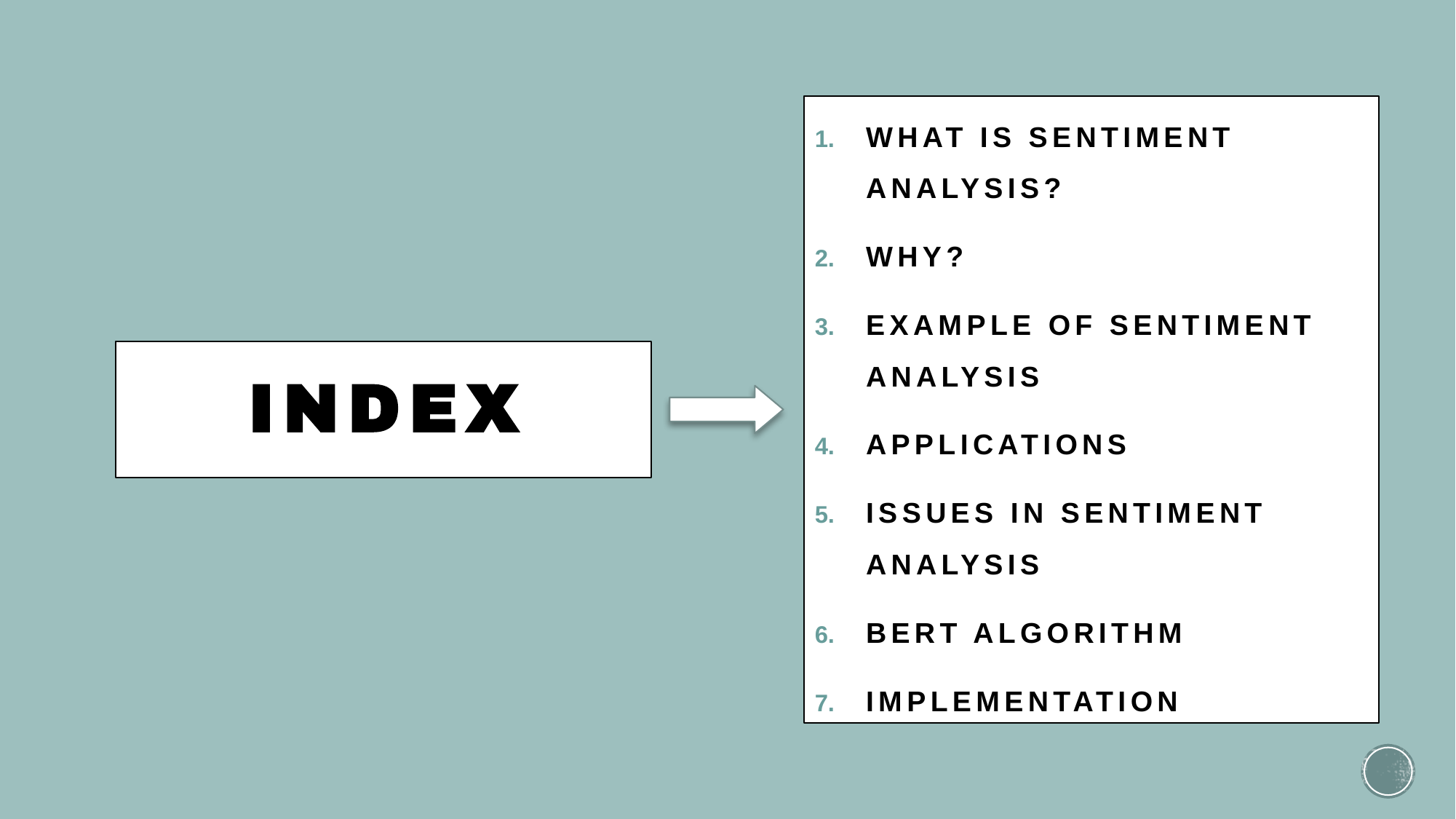

WHAT IS SENTIMENT ANALYSIS?
WHY?
EXAMPLE OF SENTIMENT ANALYSIS
APPLICATIONS
ISSUES IN SENTIMENT ANALYSIS
BERT ALGORITHM
IMPLEMENTATION

INDEX